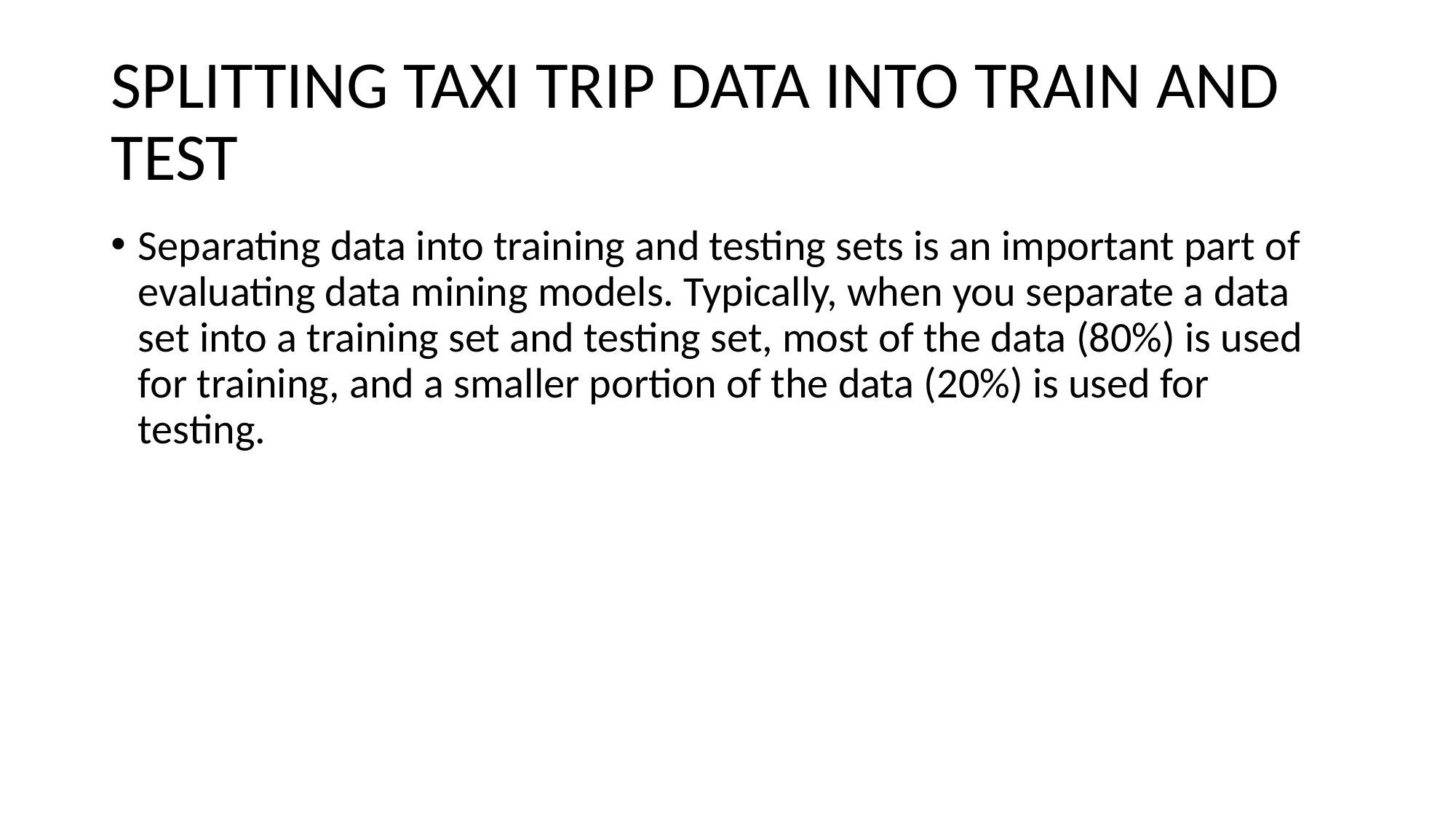

# SPLITTING TAXI TRIP DATA INTO TRAIN AND TEST
Separating data into training and testing sets is an important part of evaluating data mining models. Typically, when you separate a data set into a training set and testing set, most of the data (80%) is used for training, and a smaller portion of the data (20%) is used for testing.